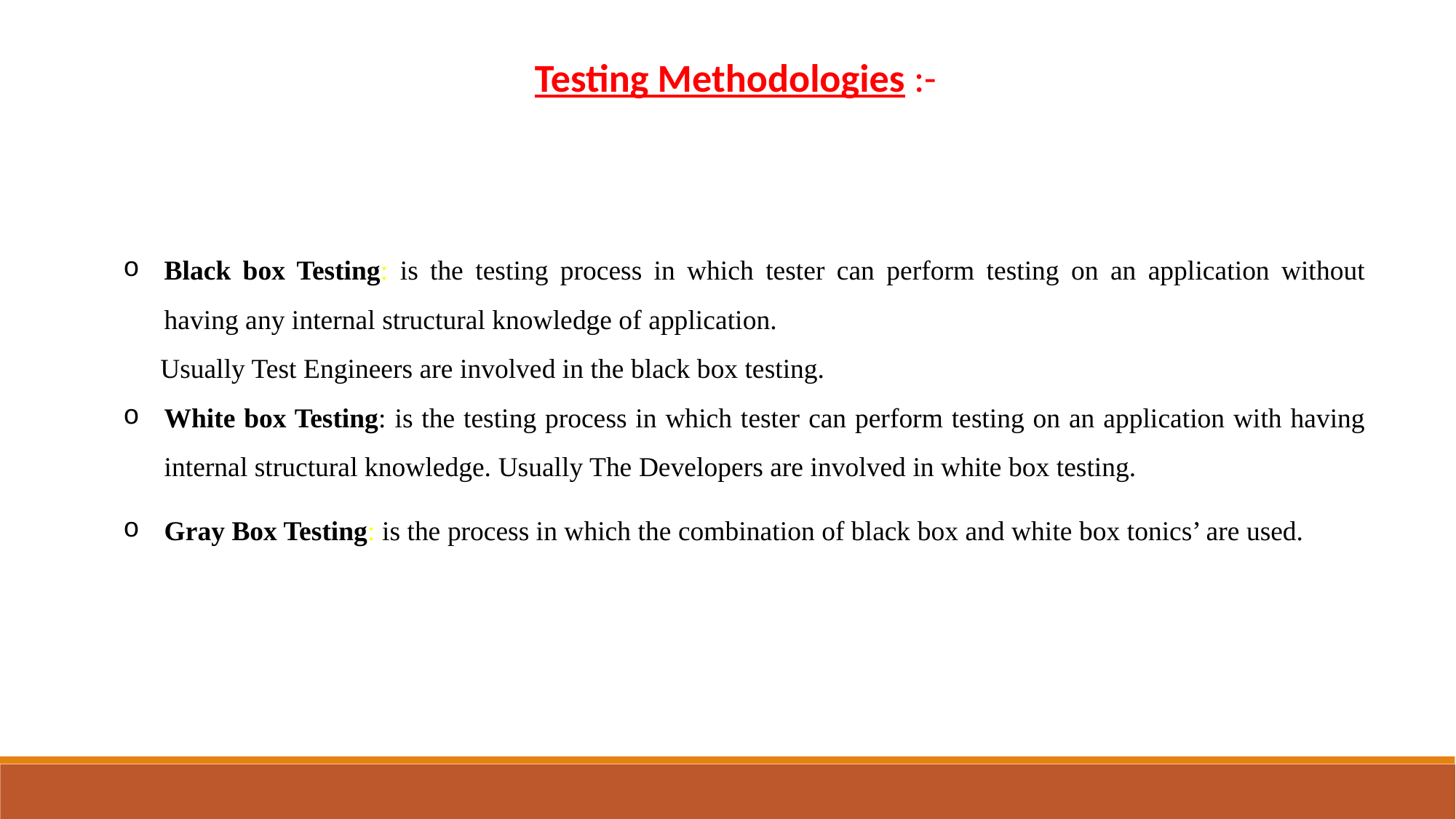

Testing Methodologies :-
Black box Testing: is the testing process in which tester can perform testing on an application without having any internal structural knowledge of application.
      Usually Test Engineers are involved in the black box testing.
White box Testing: is the testing process in which tester can perform testing on an application with having internal structural knowledge. Usually The Developers are involved in white box testing.
Gray Box Testing: is the process in which the combination of black box and white box tonics’ are used.